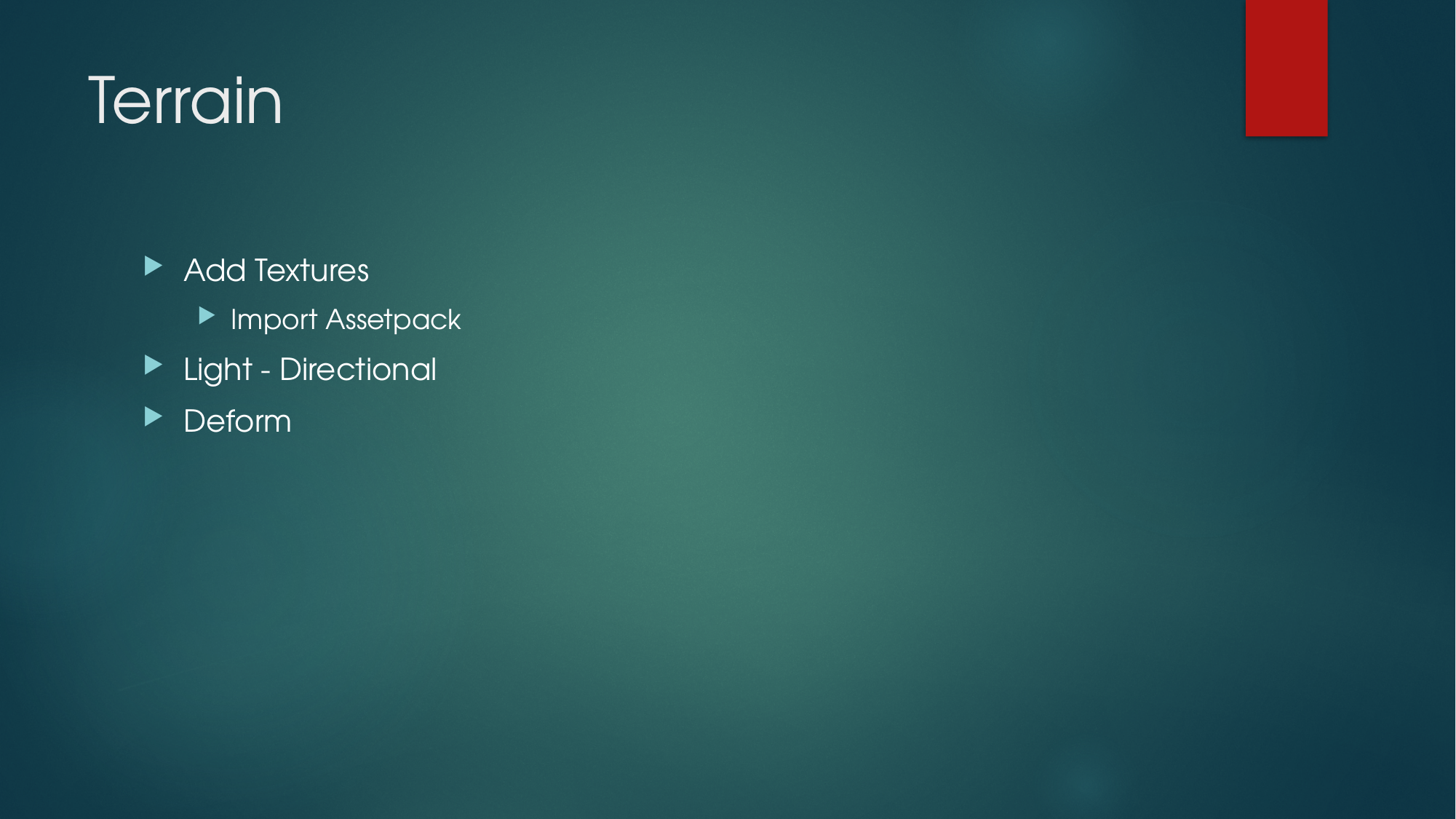

# Terrain
Add Textures
Import Assetpack
Light - Directional
Deform